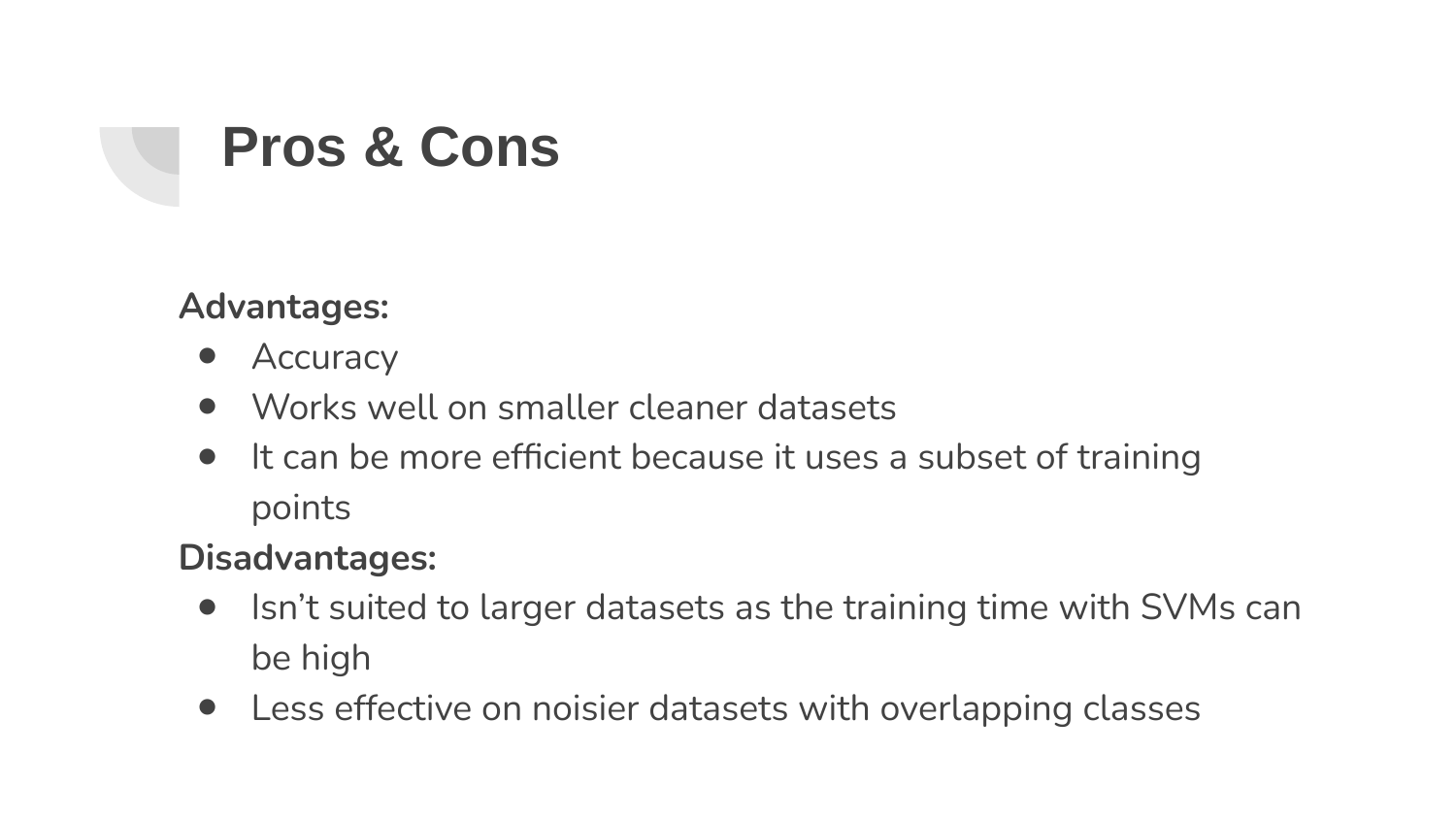

# Pros & Cons
Advantages:
Accuracy
Works well on smaller cleaner datasets
It can be more efficient because it uses a subset of training points
Disadvantages:
Isn’t suited to larger datasets as the training time with SVMs can be high
Less effective on noisier datasets with overlapping classes